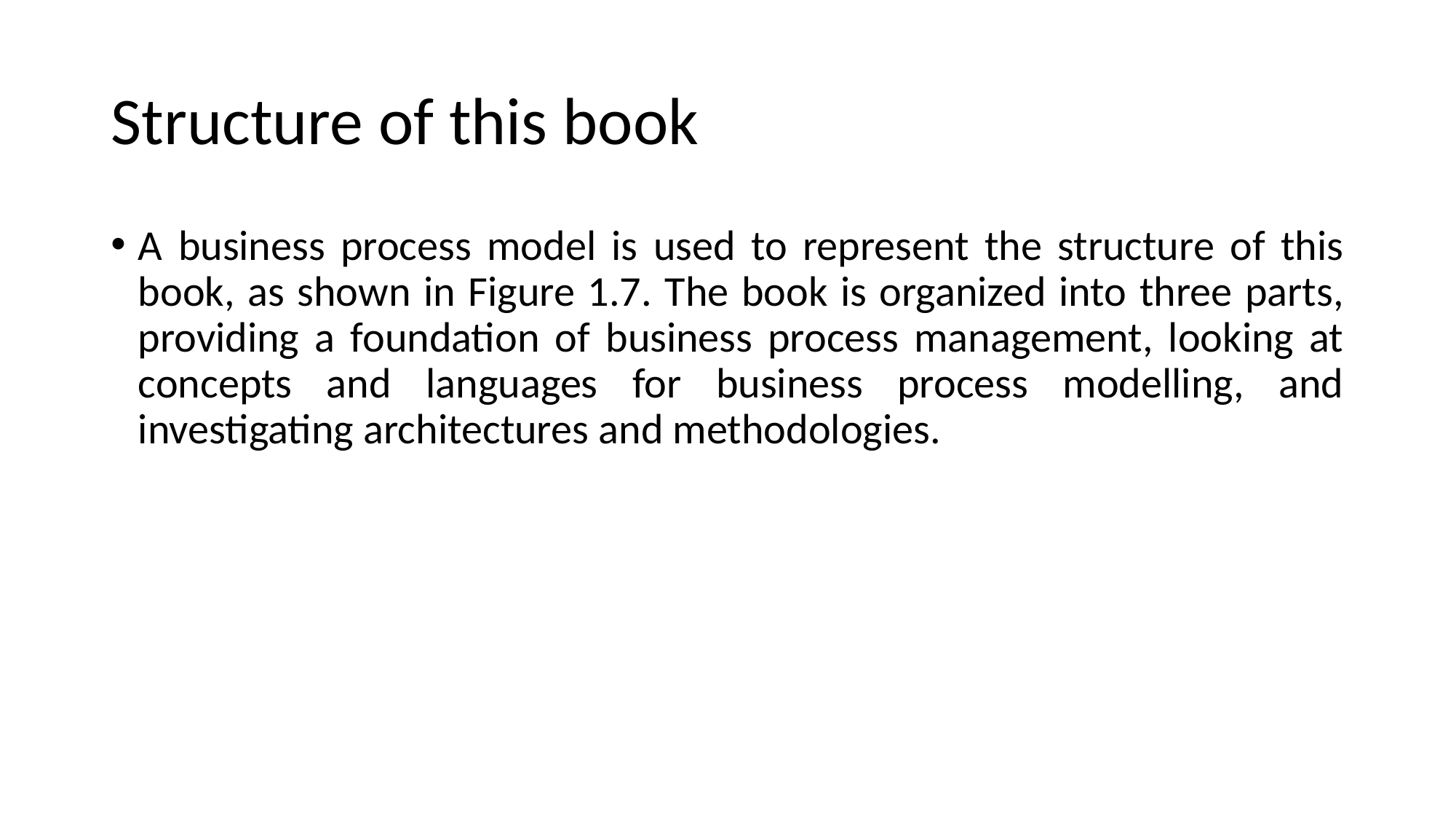

# Structure of this book
A business process model is used to represent the structure of this book, as shown in Figure 1.7. The book is organized into three parts, providing a foundation of business process management, looking at concepts and languages for business process modelling, and investigating architectures and methodologies.